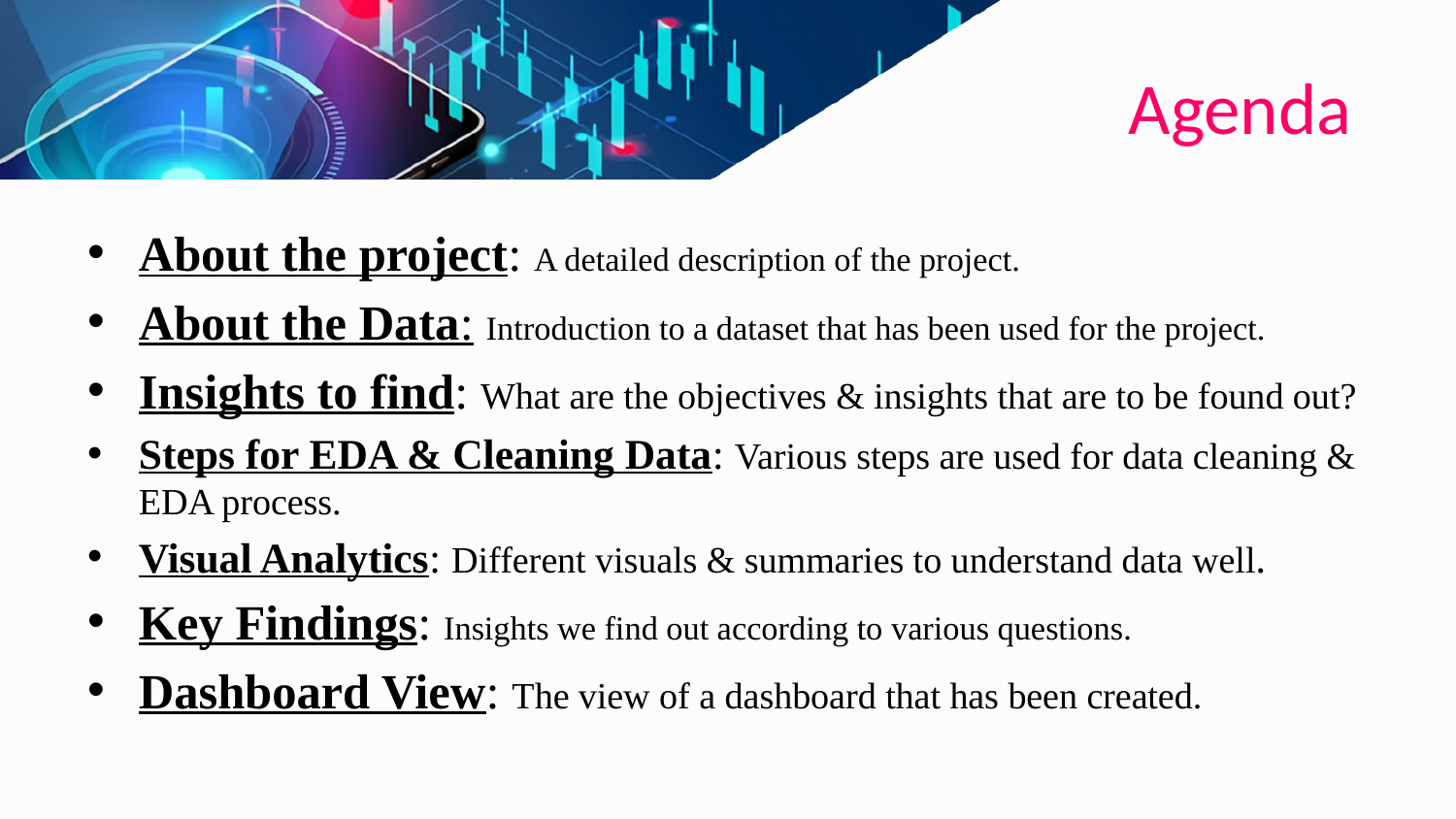

# Agenda
About the project: A detailed description of the project.
About the Data: Introduction to a dataset that has been used for the project.
Insights to find: What are the objectives & insights that are to be found out?
Steps for EDA & Cleaning Data: Various steps are used for data cleaning & EDA process.
Visual Analytics: Different visuals & summaries to understand data well.
Key Findings: Insights we find out according to various questions.
Dashboard View: The view of a dashboard that has been created.